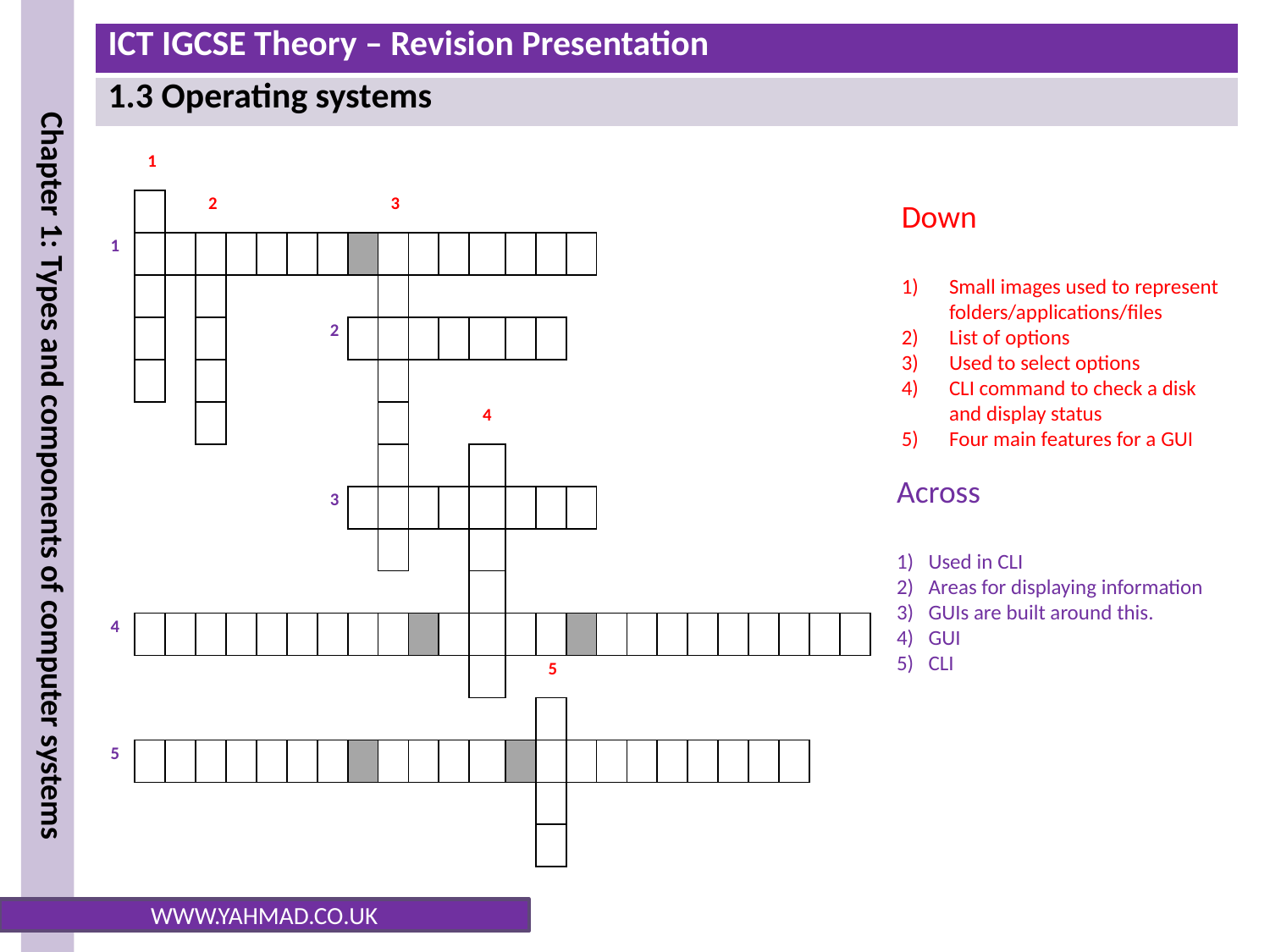

|  | 1 |  |  |  |  |  |  |  |  |  |  |  |  |  |  |  |  |  |  |  |  |  |  |  |  |  |  |  |
| --- | --- | --- | --- | --- | --- | --- | --- | --- | --- | --- | --- | --- | --- | --- | --- | --- | --- | --- | --- | --- | --- | --- | --- | --- | --- | --- | --- | --- |
|  |  |  | 2 |  |  |  |  |  | 3 |  |  |  |  |  |  |  |  |  |  |  |  |  |  |  |  |  |  |  |
| 1 |  |  |  |  |  |  |  |  |  |  |  |  |  |  |  |  |  |  |  |  |  |  |  |  |  |  |  |  |
|  |  |  |  |  |  |  |  |  |  |  |  |  |  |  |  |  |  |  |  |  |  |  |  |  |  |  |  |  |
|  |  |  |  |  |  |  | 2 |  |  |  |  |  |  |  |  |  |  |  |  |  |  |  |  |  |  |  |  |  |
|  |  |  |  |  |  |  |  |  |  |  |  |  |  |  |  |  |  |  |  |  |  |  |  |  |  |  |  |  |
|  |  |  |  |  |  |  |  |  |  |  |  | 4 |  |  |  |  |  |  |  |  |  |  |  |  |  |  |  |  |
|  |  |  |  |  |  |  |  |  |  |  |  |  |  |  |  |  |  |  |  |  |  |  |  |  |  |  |  |  |
|  |  |  |  |  |  |  | 3 |  |  |  |  |  |  |  |  |  |  |  |  |  |  |  |  |  |  |  |  |  |
|  |  |  |  |  |  |  |  |  |  |  |  |  |  |  |  |  |  |  |  |  |  |  |  |  |  |  |  |  |
|  |  |  |  |  |  |  |  |  |  |  |  |  |  |  |  |  |  |  |  |  |  |  |  |  |  |  |  |  |
| 4 |  |  |  |  |  |  |  |  |  |  |  |  |  |  |  |  |  |  |  |  |  |  |  |  |  |  |  |  |
|  |  |  |  |  |  |  |  |  |  |  |  |  |  | 5 |  |  |  |  |  |  |  |  |  |  |  |  |  |  |
|  |  |  |  |  |  |  |  |  |  |  |  |  |  |  |  |  |  |  |  |  |  |  |  |  |  |  |  |  |
| 5 |  |  |  |  |  |  |  |  |  |  |  |  |  |  |  |  |  |  |  |  |  |  |  |  |  |  |  |  |
|  |  |  |  |  |  |  |  |  |  |  |  |  |  |  |  |  |  |  |  |  |  |  |  |  |  |  |  |  |
|  |  |  |  |  |  |  |  |  |  |  |  |  |  |  |  |  |  |  |  |  |  |  |  |  |  |  |  |  |
Down

Small images used to represent folders/applications/files
List of options
Used to select options
CLI command to check a disk and display status
Four main features for a GUI

Across

Used in CLI
Areas for displaying information
GUIs are built around this.
GUI
CLI